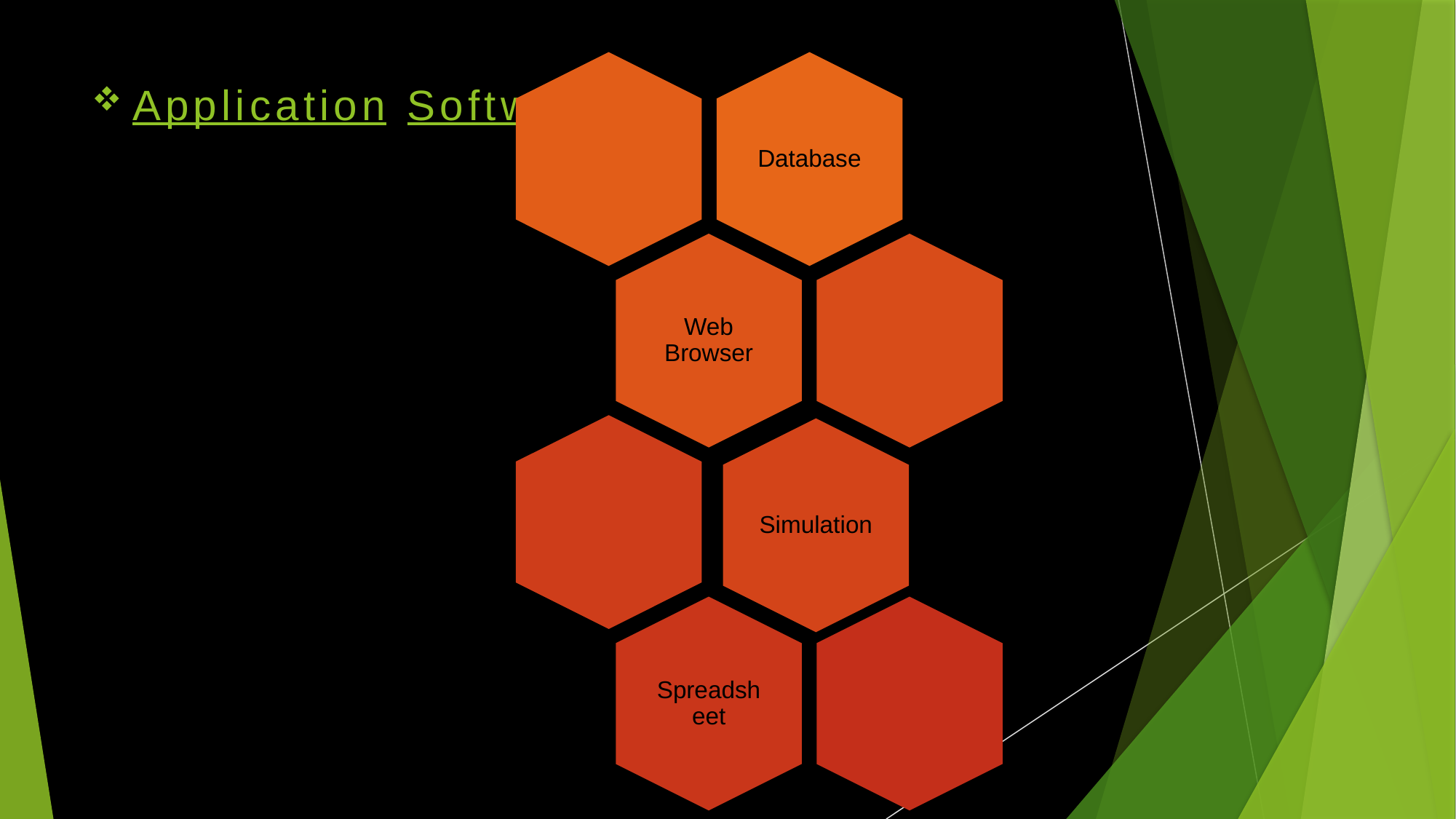

Database

Web Browser

Simulation

Spreadsheet

Application Software